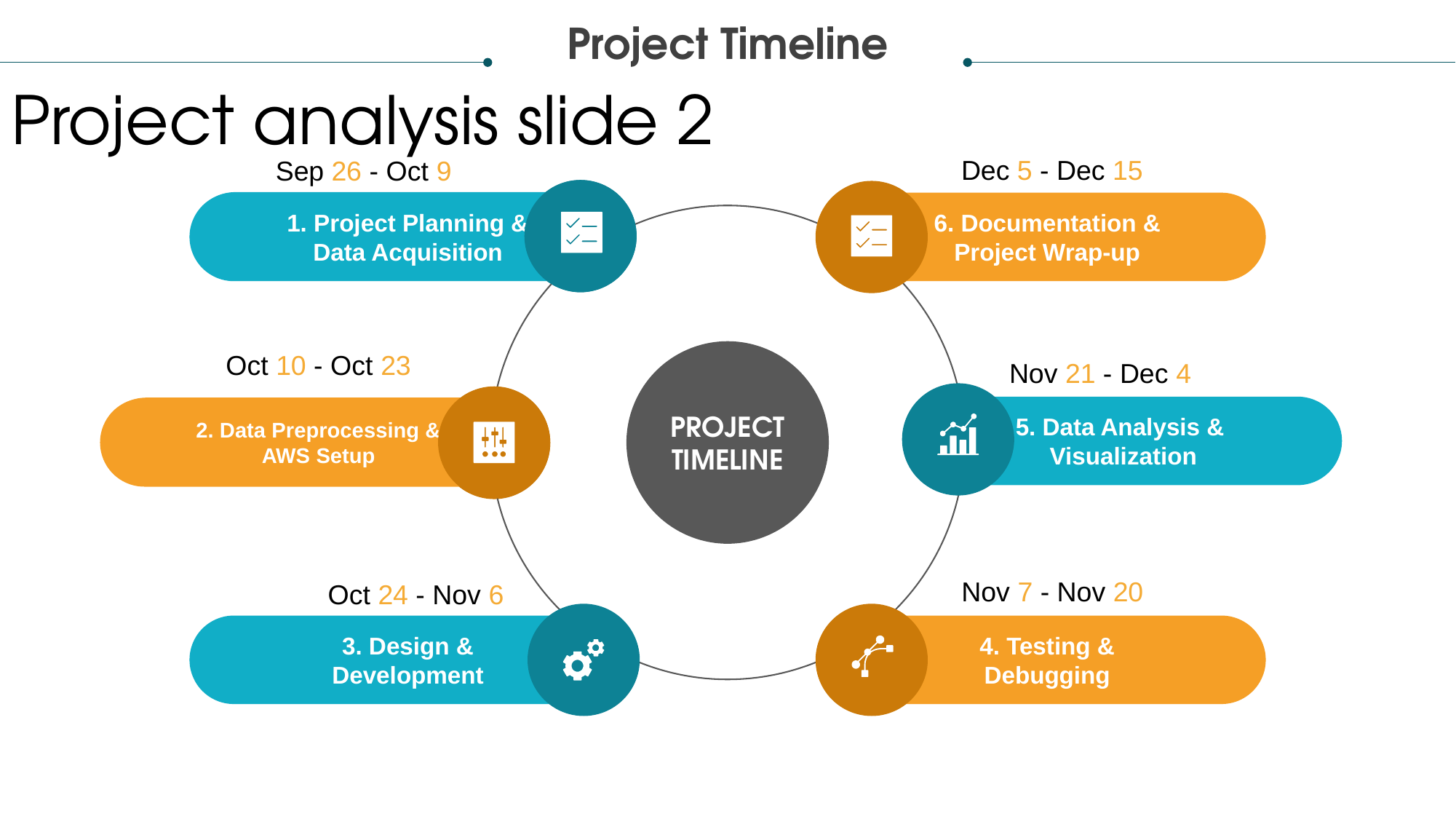

Project Timeline
Project analysis slide 2
Dec 5 - Dec 15
Sep 26 - Oct 9

1. Project Planning &
Data Acquisition
1. Project Planning &
Data Acquisition
6. Documentation &
Project Wrap-up

PROJECT
TIMELINE
Oct 10 - Oct 23
Nov 21 - Dec 4

5. Data Analysis &
Visualization
2. Data Preprocessing &
AWS Setup
2. Data Preprocessing &
AWS Setup

Nov 7 - Nov 20
Oct 24 - Nov 6

3. Design &
Development
4. Testing &
Debugging